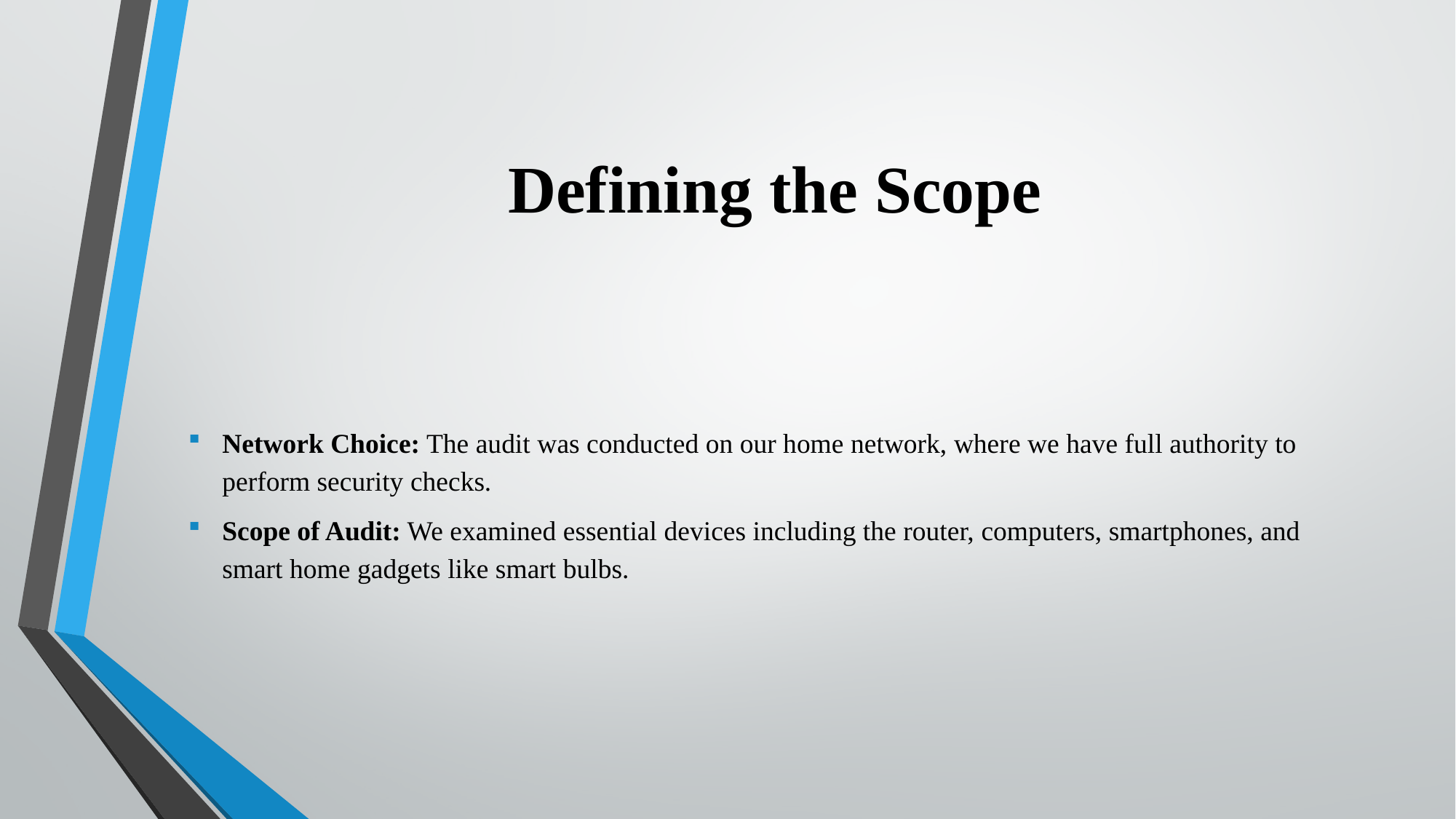

# Defining the Scope

Network Choice: The audit was conducted on our home network, where we have full authority to perform security checks.
Scope of Audit: We examined essential devices including the router, computers, smartphones, and smart home gadgets like smart bulbs.